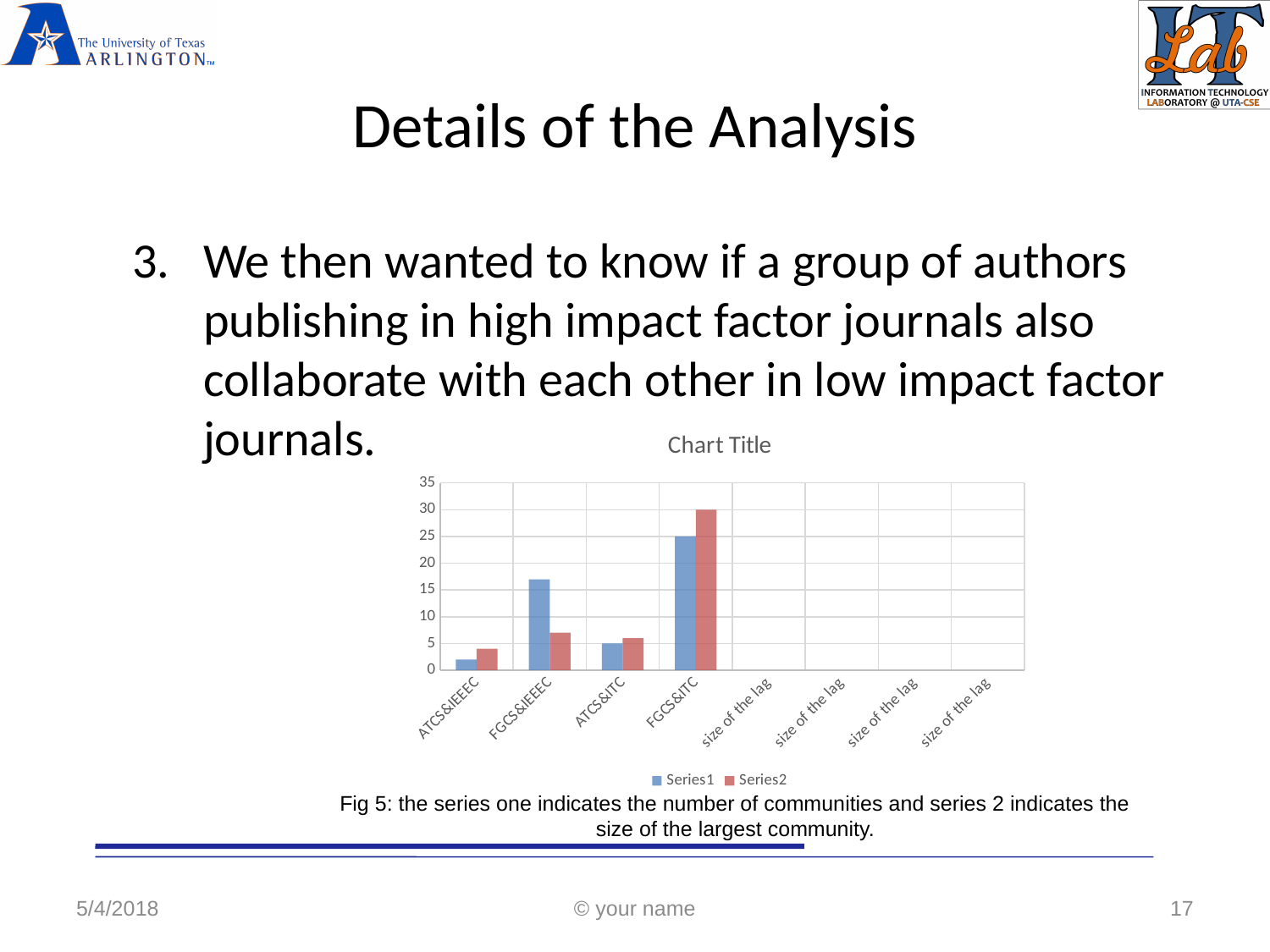

# Details of the Analysis
     3.	We then wanted to know if a group of authors    	publishing in high impact factor journals also 	collaborate with each other in low impact factor 	journals.

[unsupported chart]

Fig 5: the series one indicates the number of communities and series 2 indicates the size of the largest community.

5/4/2018
© your name
17